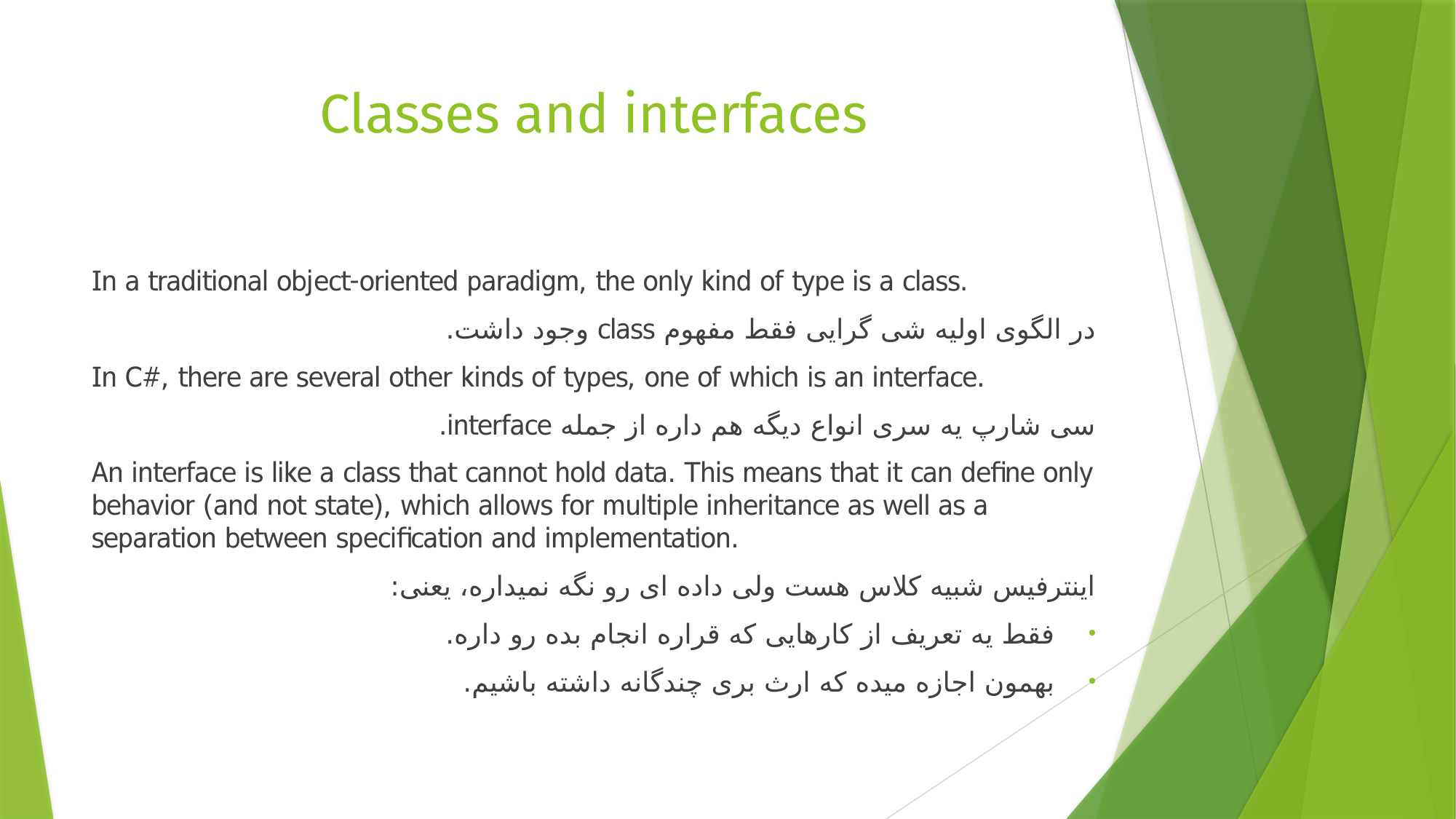

# Classes and interfaces
In a traditional object-oriented paradigm, the only kind of type is a class.
در الگوی اولیه شی گرایی فقط مفهوم class وجود داشت.
In C#, there are several other kinds of types, one of which is an interface.
سی شارپ یه سری انواع دیگه هم داره از جمله interface.
An interface is like a class that cannot hold data. This means that it can define only behavior (and not state), which allows for multiple inheritance as well as a separation between specification and implementation.
اینترفیس شبیه کلاس هست ولی داده ای رو نگه نمیداره، یعنی:
فقط یه تعریف از کارهایی که قراره انجام بده رو داره.
بهمون اجازه میده که ارث بری چندگانه داشته باشیم.